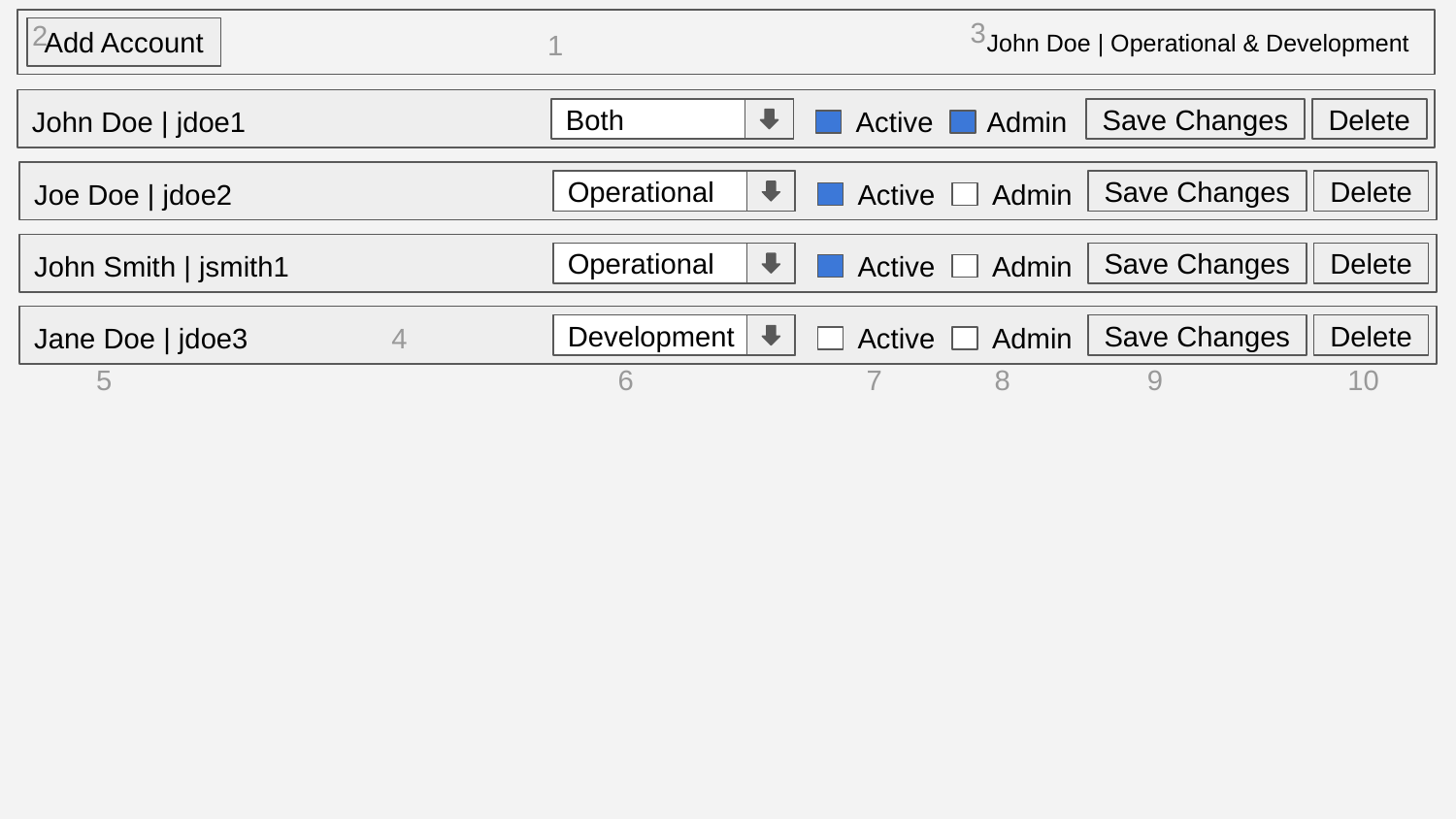

3
2

1
John Doe | Operational & Development
Add Account
John Doe | jdoe1
Active
Admin

Both

Save Changes
Delete

Joe Doe | jdoe2
Active
Admin

Operational

Save Changes
Delete

John Smith | jsmith1
Active
Admin

Operational

Save Changes
Delete

Jane Doe | jdoe3
Active
Admin

Development

Save Changes
Delete

4
5
6
7
8
9
10